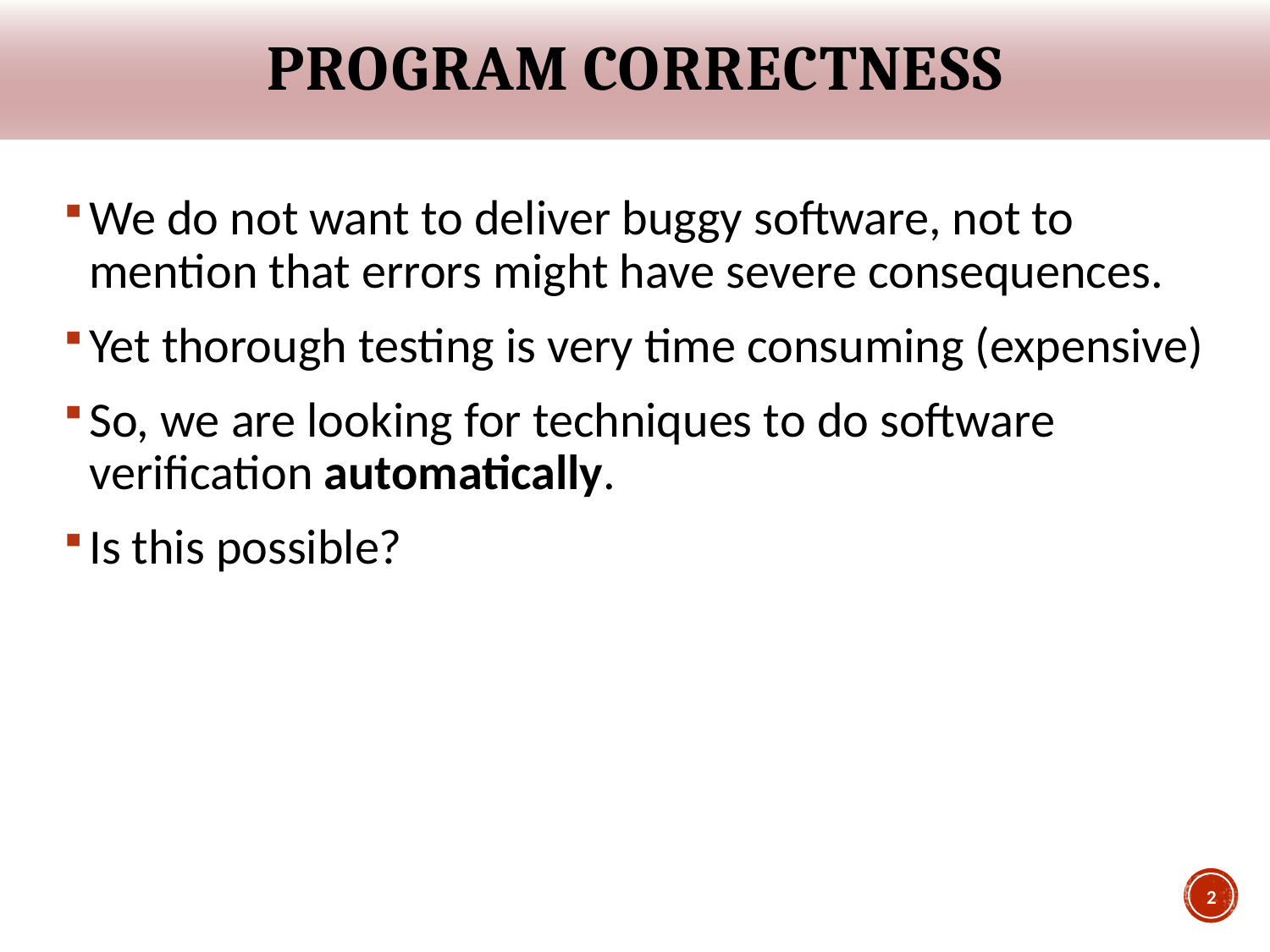

# Program correctness
We do not want to deliver buggy software, not to mention that errors might have severe consequences.
Yet thorough testing is very time consuming (expensive)
So, we are looking for techniques to do software verification automatically.
Is this possible?
2